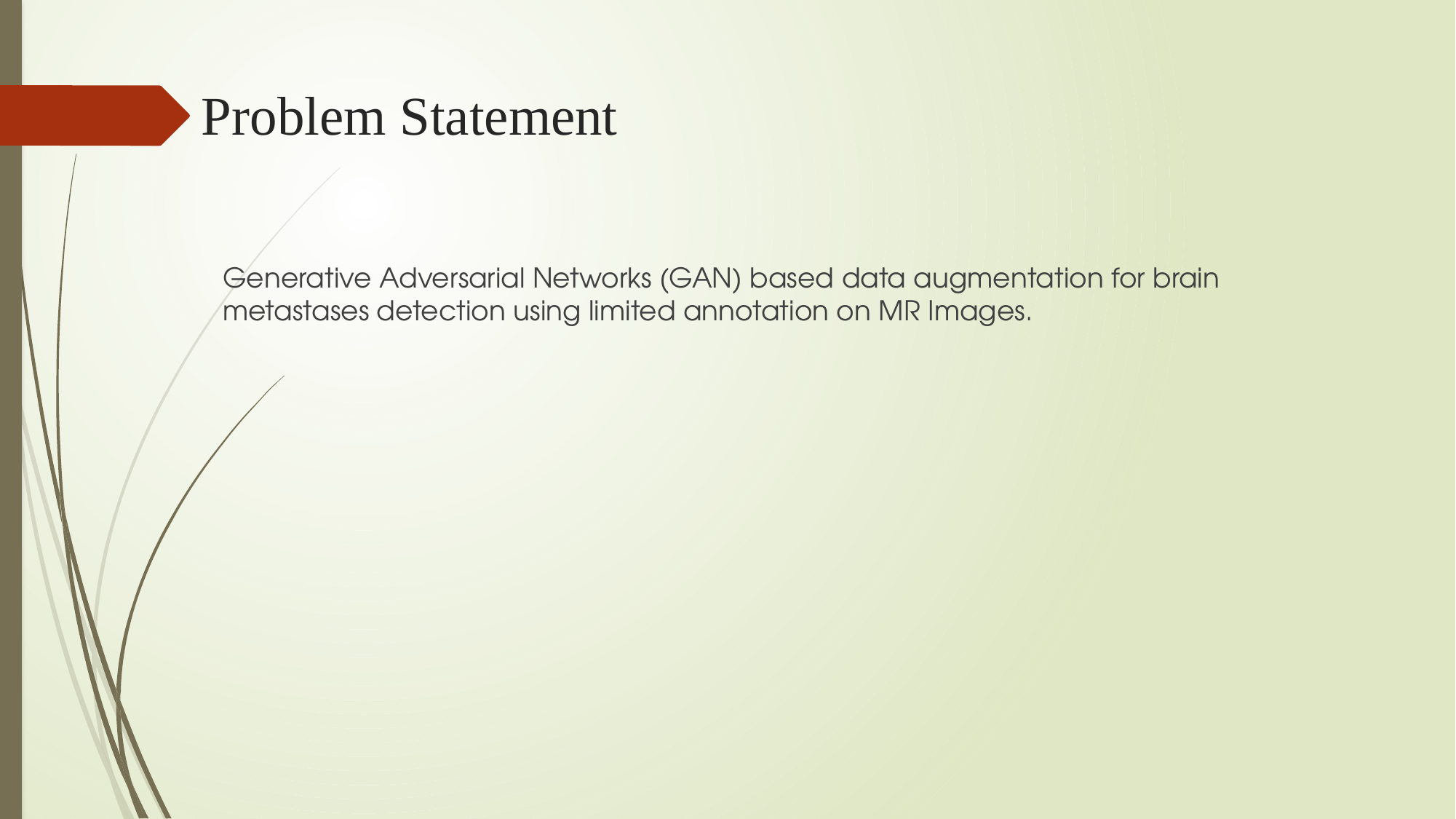

# Problem Statement
Generative Adversarial Networks (GAN) based data augmentation for brain metastases detection using limited annotation on MR Images.